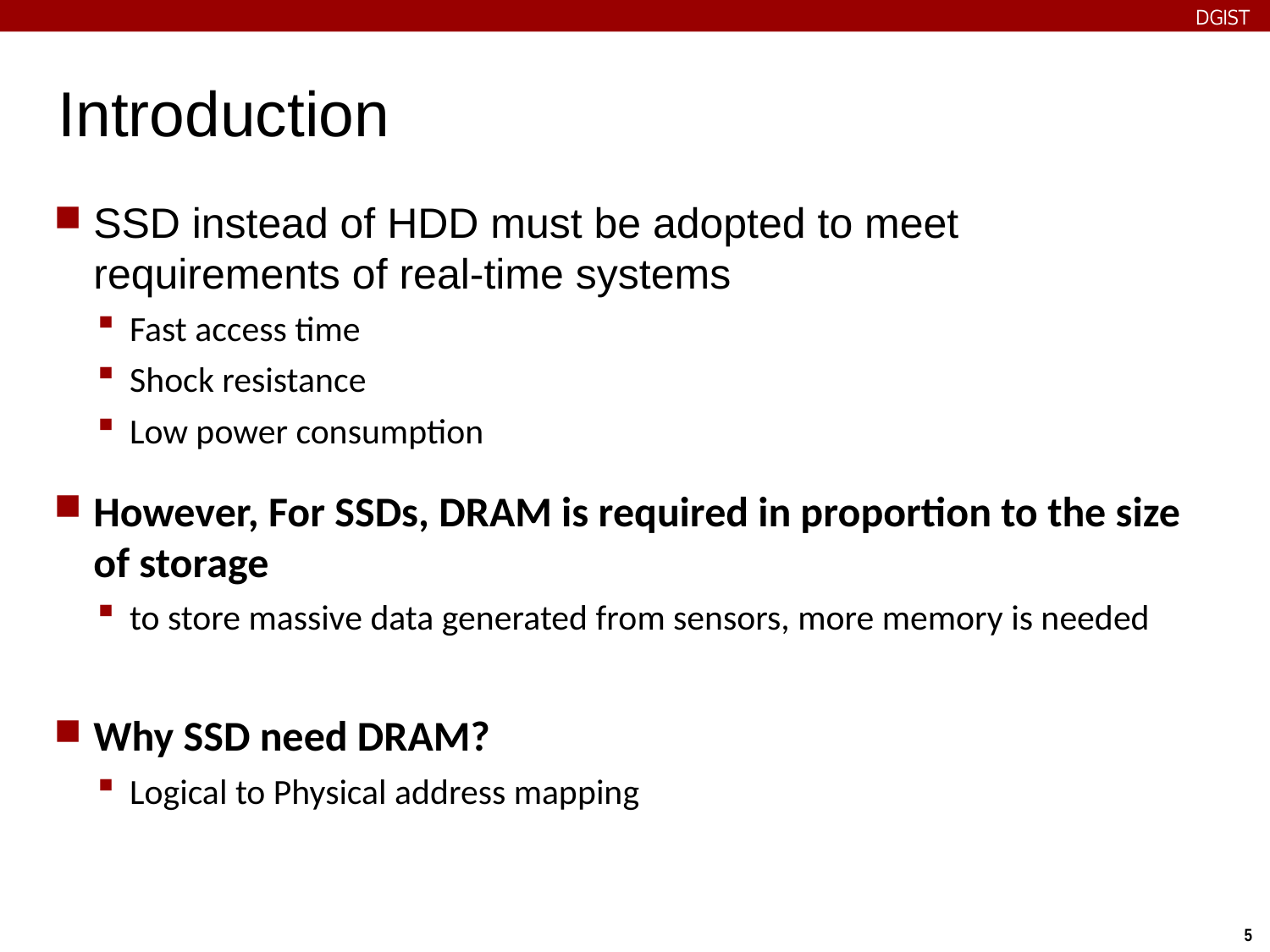

DGIST
# Introduction
SSD instead of HDD must be adopted to meet requirements of real-time systems
Fast access time
Shock resistance
Low power consumption

However, For SSDs, DRAM is required in proportion to the size of storage
to store massive data generated from sensors, more memory is needed

Why SSD need DRAM?
Logical to Physical address mapping